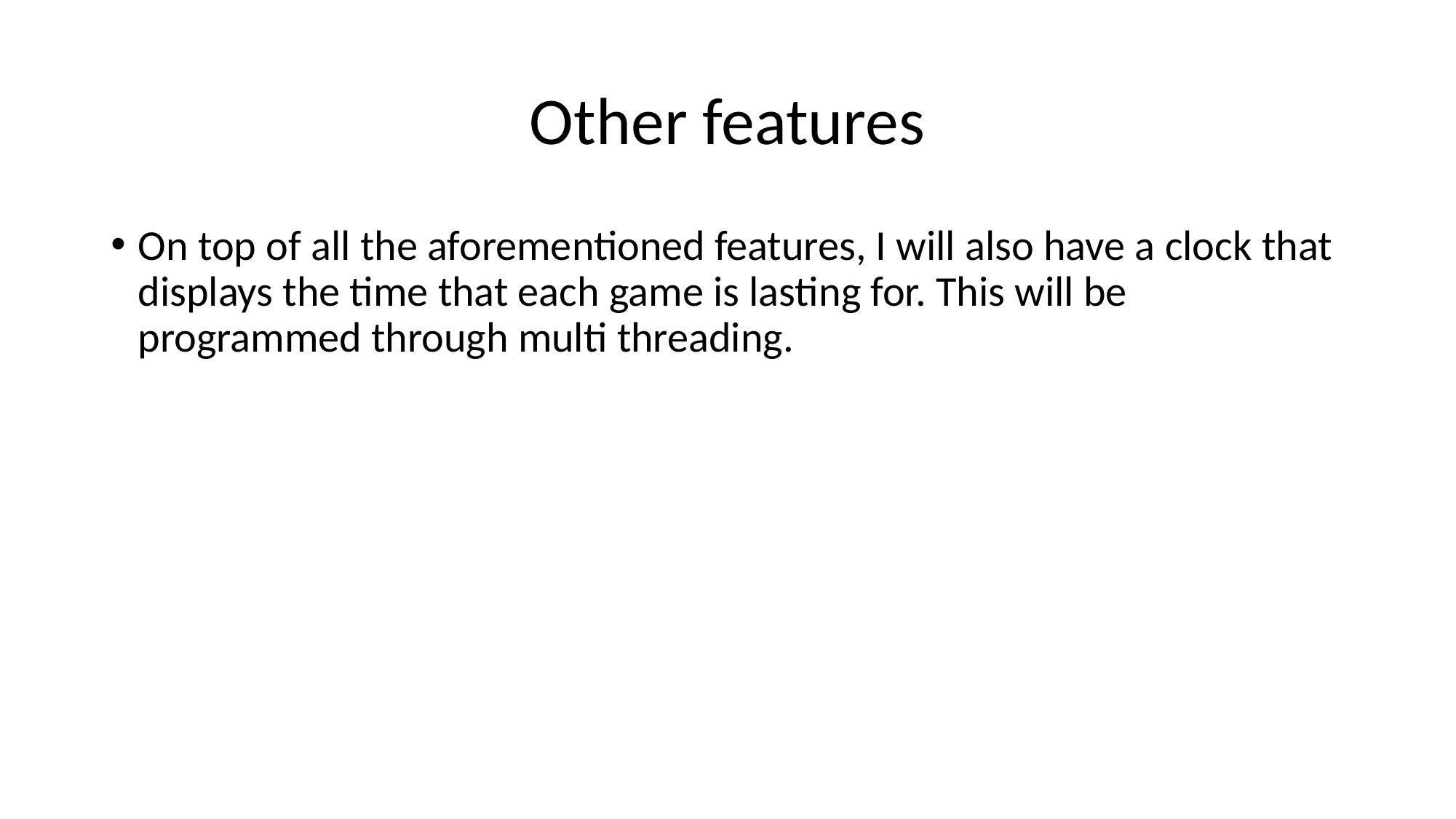

# Other features
On top of all the aforementioned features, I will also have a clock that displays the time that each game is lasting for. This will be programmed through multi threading.